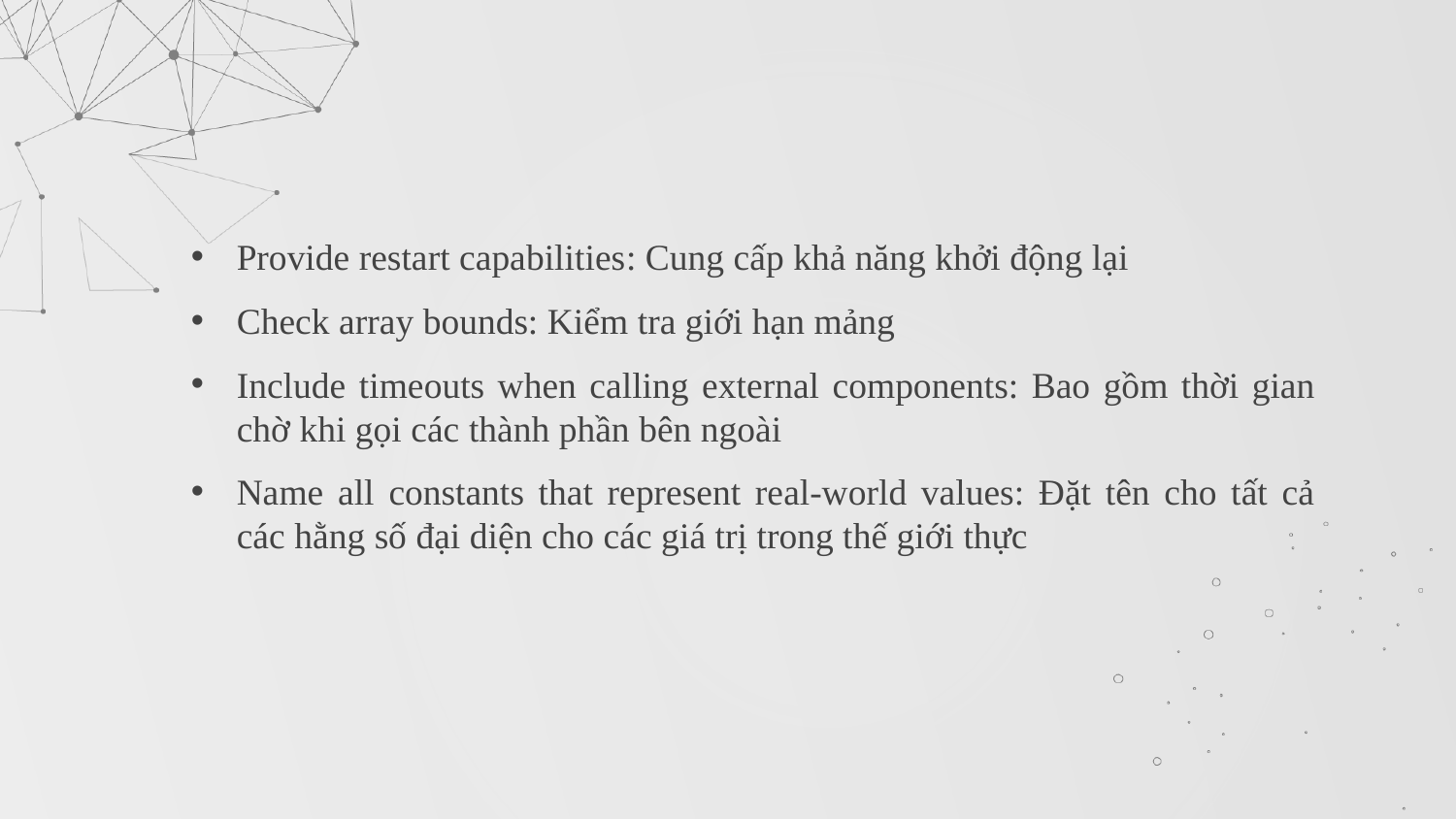

Provide restart capabilities: Cung cấp khả năng khởi động lại
Check array bounds: Kiểm tra giới hạn mảng
Include timeouts when calling external components: Bao gồm thời gian chờ khi gọi các thành phần bên ngoài
Name all constants that represent real-world values: Đặt tên cho tất cả các hằng số đại diện cho các giá trị trong thế giới thực